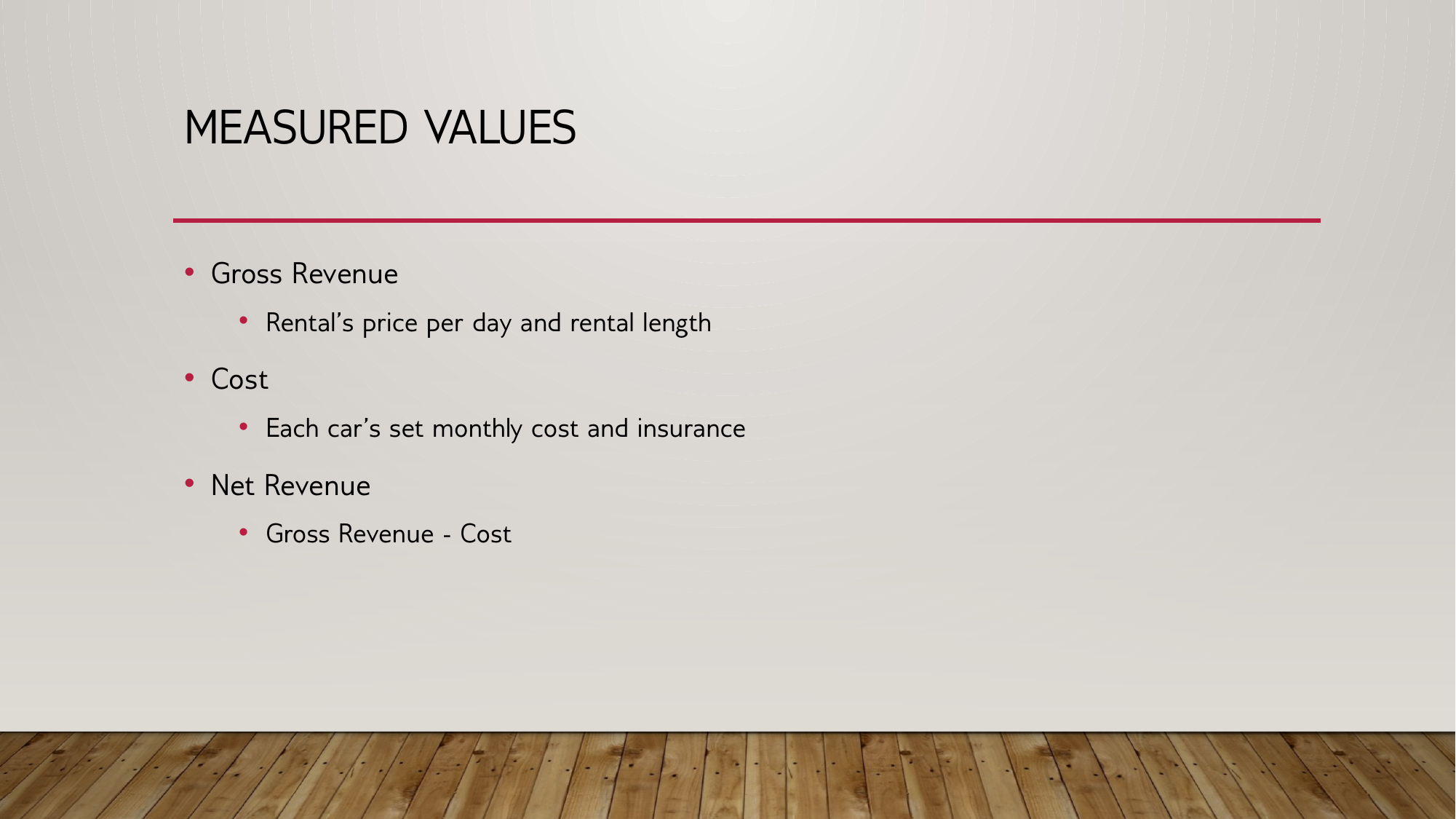

# Measured Values
Gross Revenue
Rental’s price per day and rental length
Cost
Each car’s set monthly cost and insurance
Net Revenue
Gross Revenue - Cost